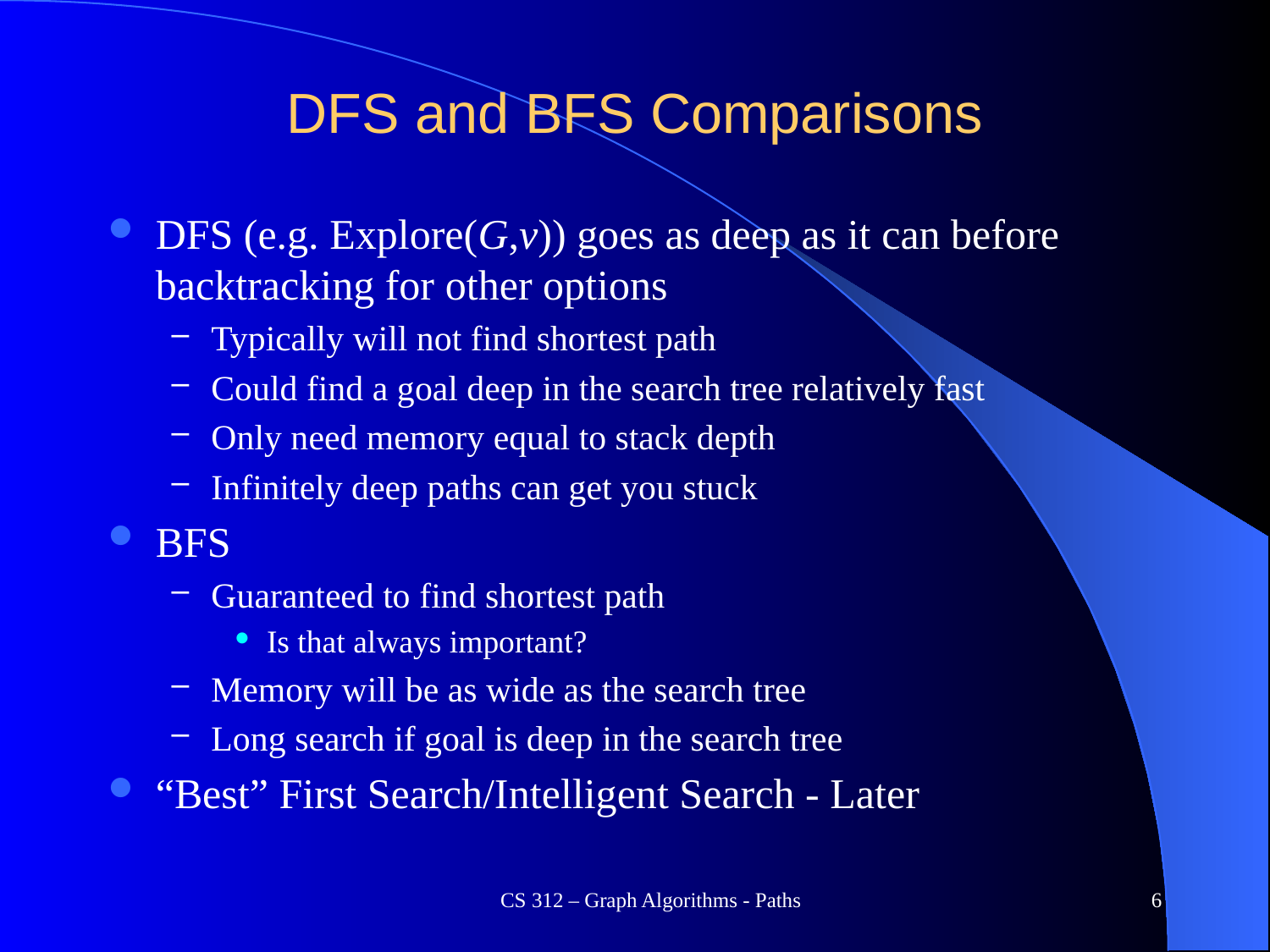

# DFS and BFS Comparisons
DFS (e.g. Explore(G,v)) goes as deep as it can before backtracking for other options
Typically will not find shortest path
Could find a goal deep in the search tree relatively fast
Only need memory equal to stack depth
Infinitely deep paths can get you stuck
BFS
Guaranteed to find shortest path
Is that always important?
Memory will be as wide as the search tree
Long search if goal is deep in the search tree
“Best” First Search/Intelligent Search - Later
CS 312 – Graph Algorithms - Paths
6